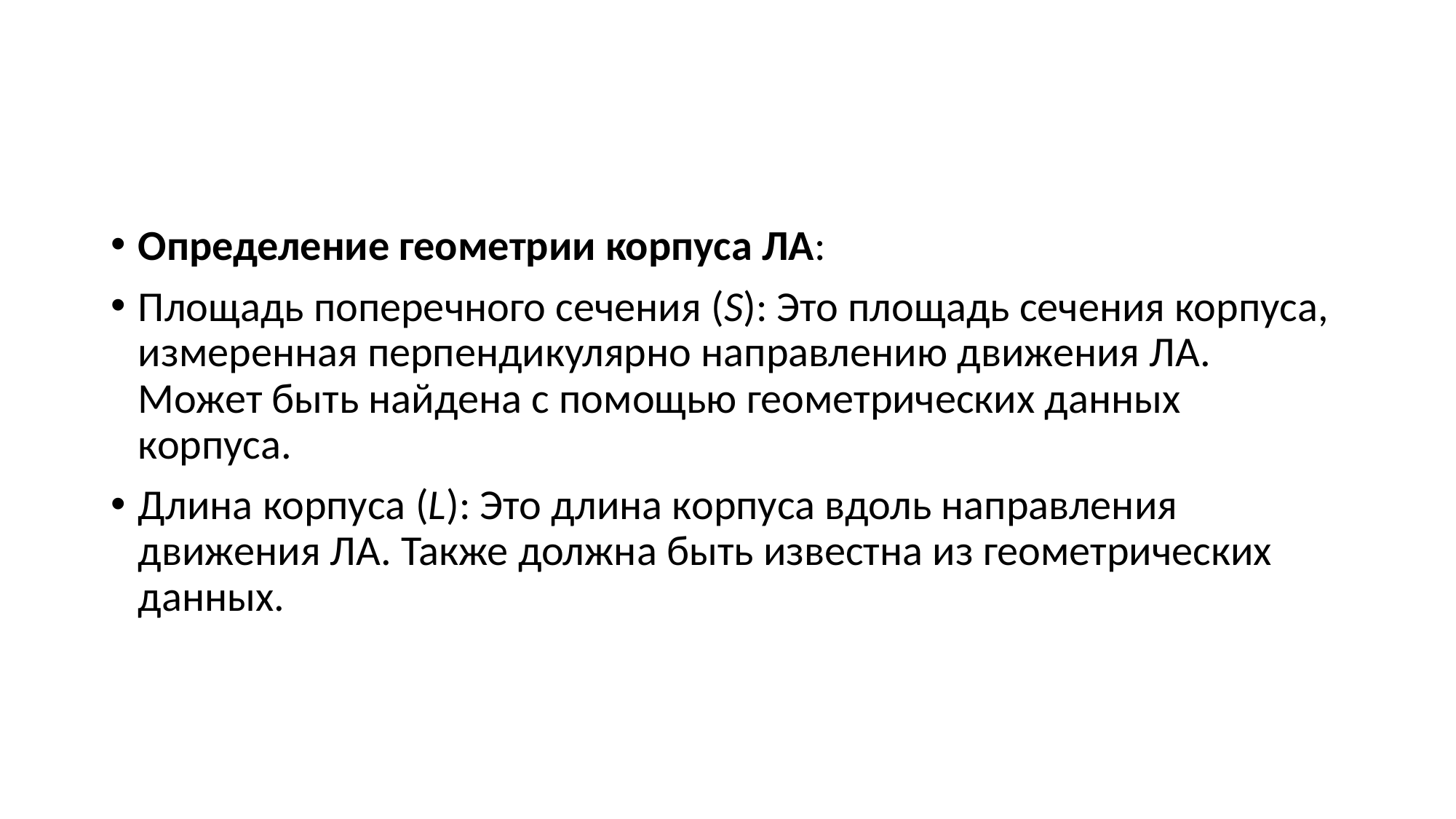

#
Определение геометрии корпуса ЛА:
Площадь поперечного сечения (S): Это площадь сечения корпуса, измеренная перпендикулярно направлению движения ЛА. Может быть найдена с помощью геометрических данных корпуса.
Длина корпуса (L): Это длина корпуса вдоль направления движения ЛА. Также должна быть известна из геометрических данных.